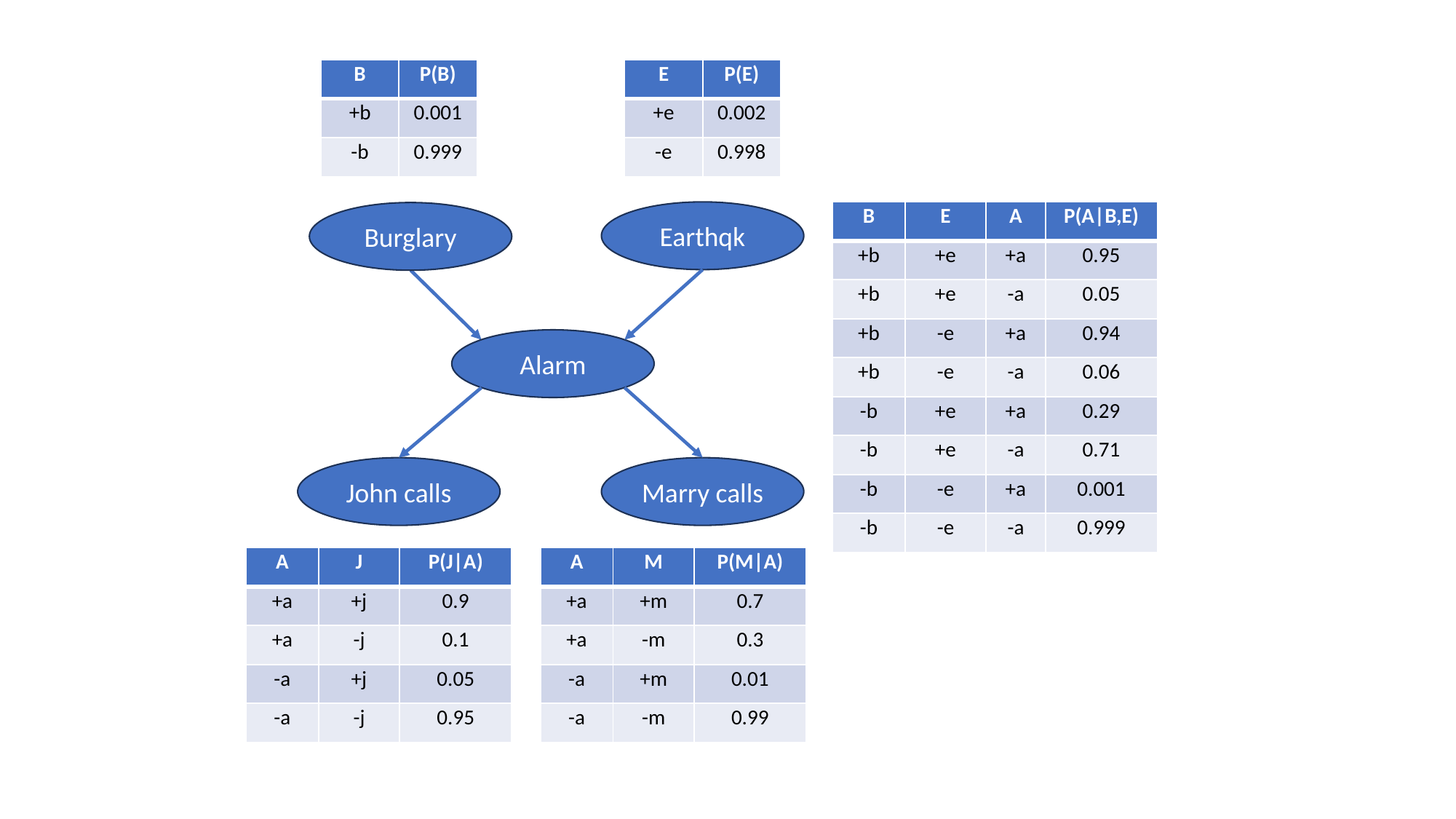

| B | P(B) |
| --- | --- |
| +b | 0.001 |
| -b | 0.999 |
| E | P(E) |
| --- | --- |
| +e | 0.002 |
| -e | 0.998 |
Earthqk
| B | E | A | P(A|B,E) |
| --- | --- | --- | --- |
| +b | +e | +a | 0.95 |
| +b | +e | -a | 0.05 |
| +b | -e | +a | 0.94 |
| +b | -e | -a | 0.06 |
| -b | +e | +a | 0.29 |
| -b | +e | -a | 0.71 |
| -b | -e | +a | 0.001 |
| -b | -e | -a | 0.999 |
Burglary
Alarm
Marry calls
John calls
| A | M | P(M|A) |
| --- | --- | --- |
| +a | +m | 0.7 |
| +a | -m | 0.3 |
| -a | +m | 0.01 |
| -a | -m | 0.99 |
| A | J | P(J|A) |
| --- | --- | --- |
| +a | +j | 0.9 |
| +a | -j | 0.1 |
| -a | +j | 0.05 |
| -a | -j | 0.95 |